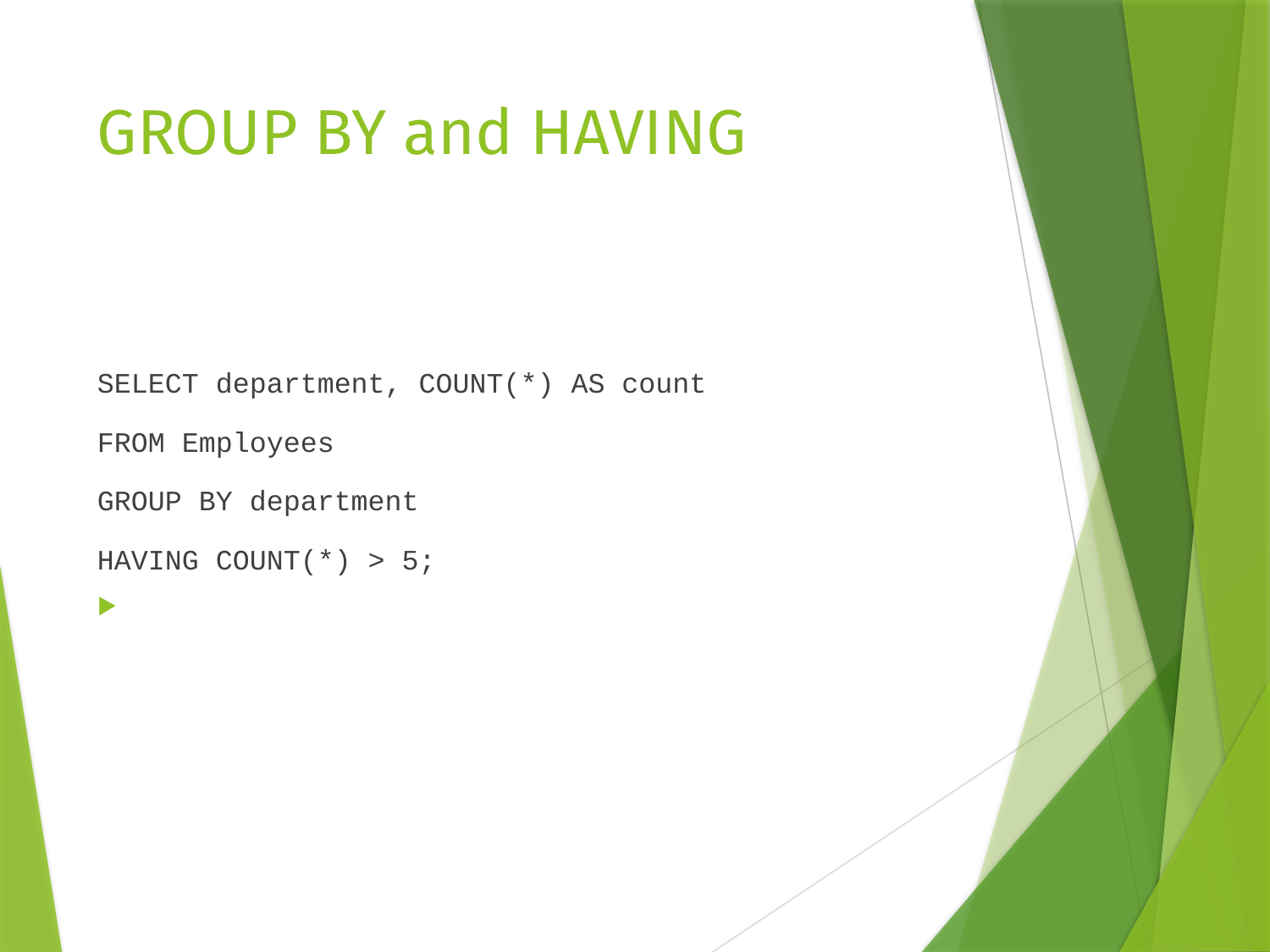

# GROUP BY and HAVING

SELECT department, COUNT(*) AS count
FROM Employees
GROUP BY department
HAVING COUNT(*) > 5;